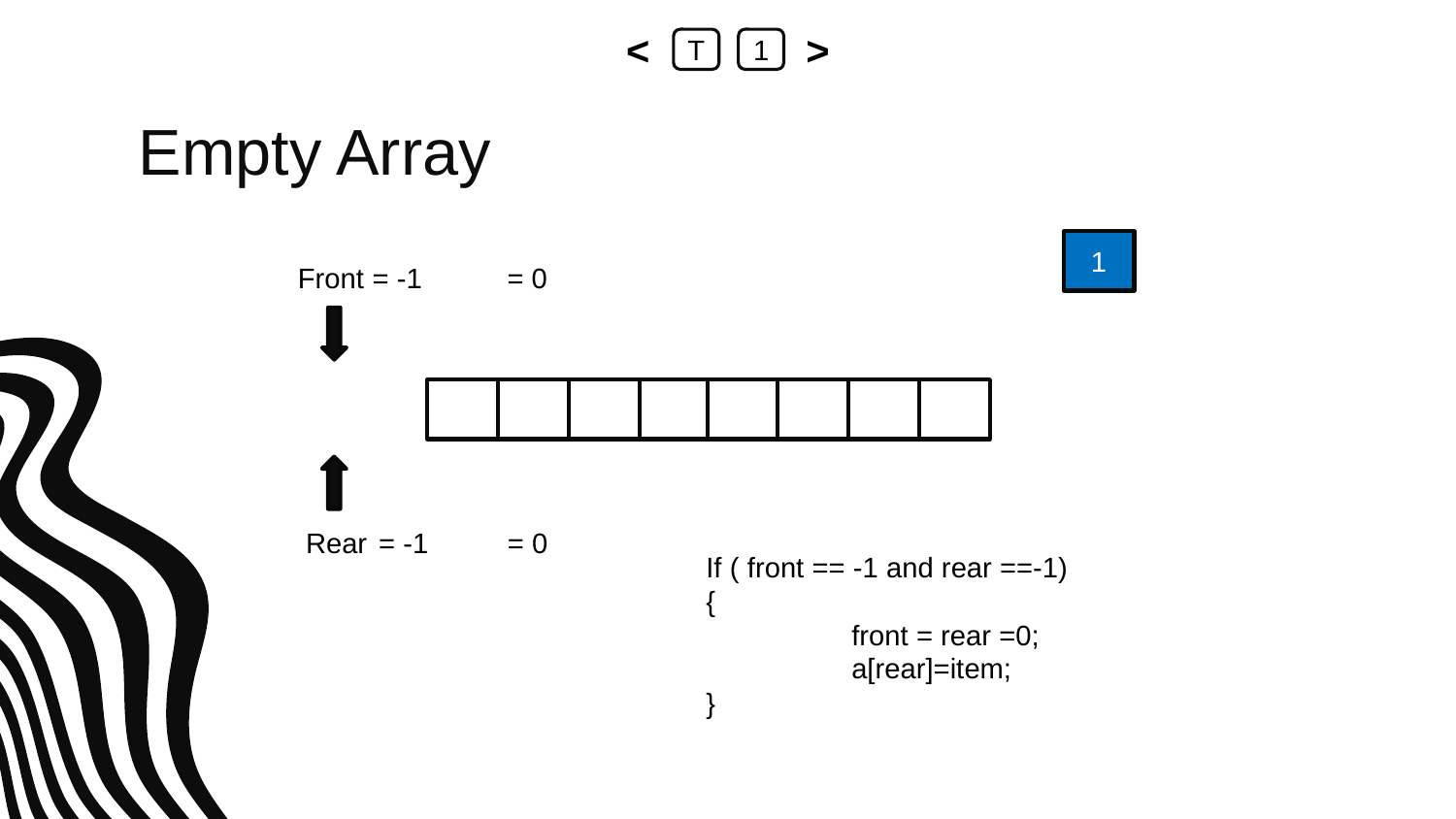

<
T
1
>
# Empty Array
1
= 0
= -1
Front

Rear
= -1
= 0
If ( front == -1 and rear ==-1)
{
	front = rear =0;
	a[rear]=item;
}